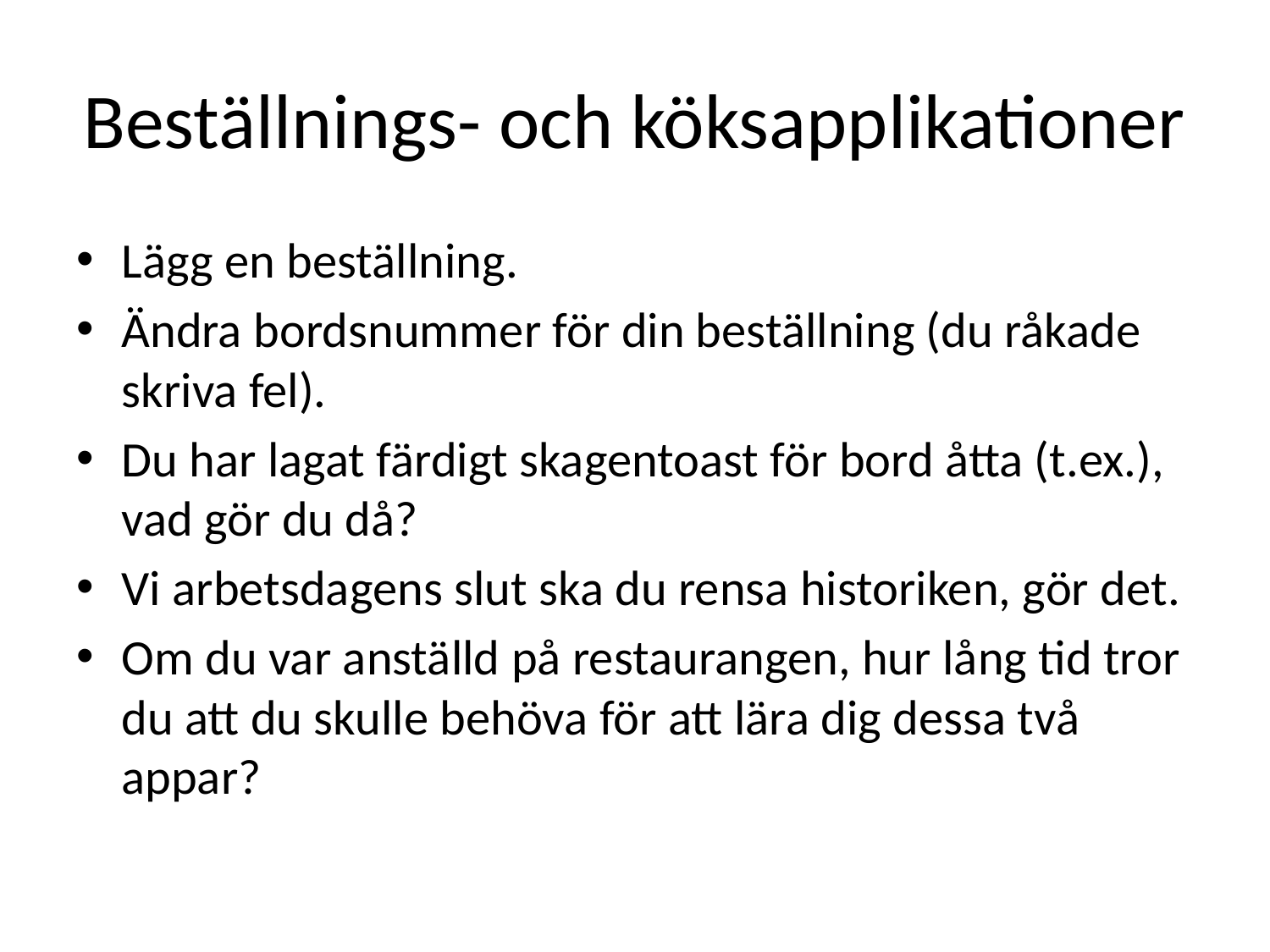

# Beställnings- och köksapplikationer
Lägg en beställning.
Ändra bordsnummer för din beställning (du råkade skriva fel).
Du har lagat färdigt skagentoast för bord åtta (t.ex.), vad gör du då?
Vi arbetsdagens slut ska du rensa historiken, gör det.
Om du var anställd på restaurangen, hur lång tid tror du att du skulle behöva för att lära dig dessa två appar?